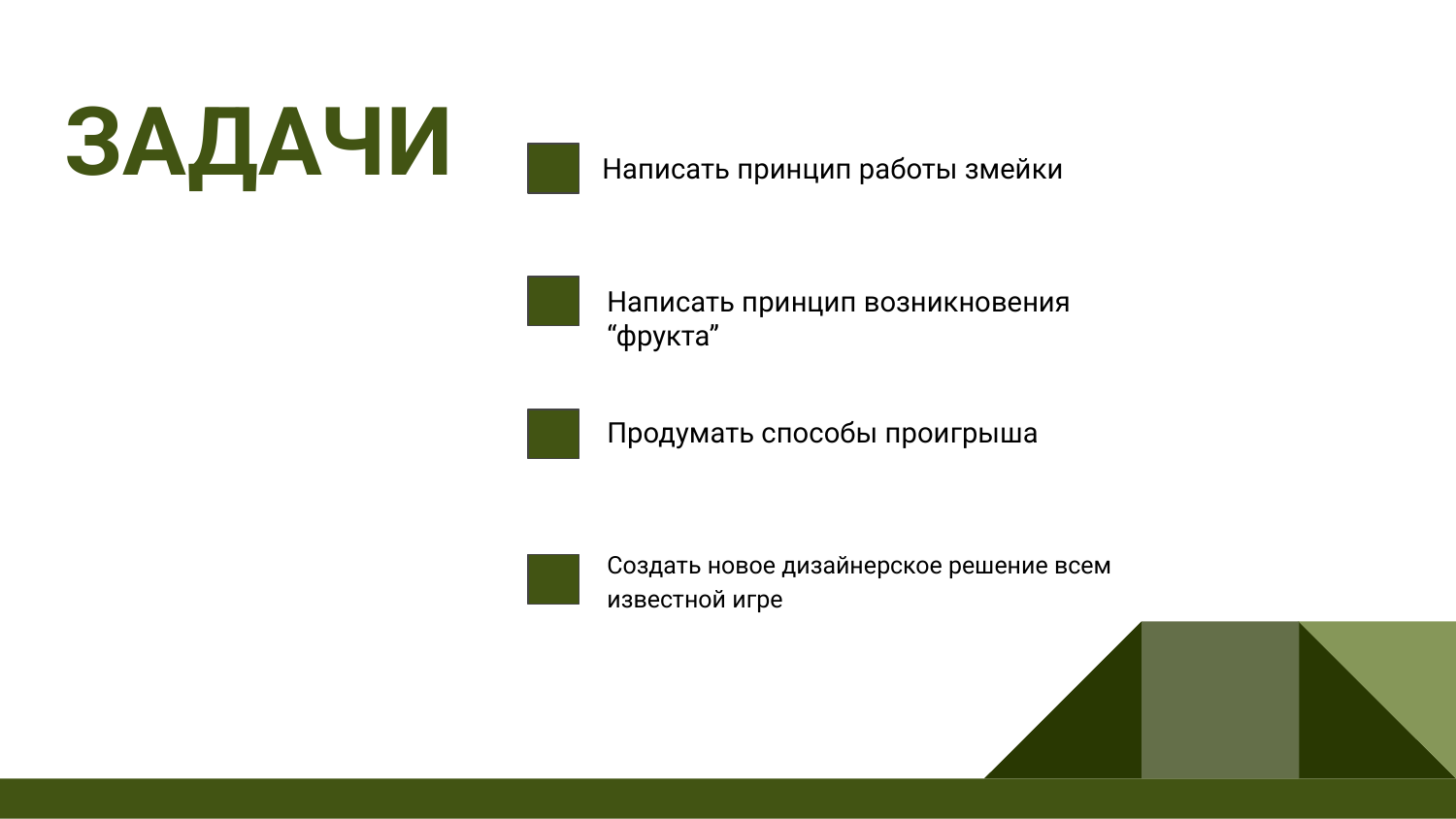

# ЗАДАЧИ
 Написать принцип работы змейки

Написать принцип возникновения “фрукта”

Продумать способы проигрыша

Создать новое дизайнерское решение всем известной игре